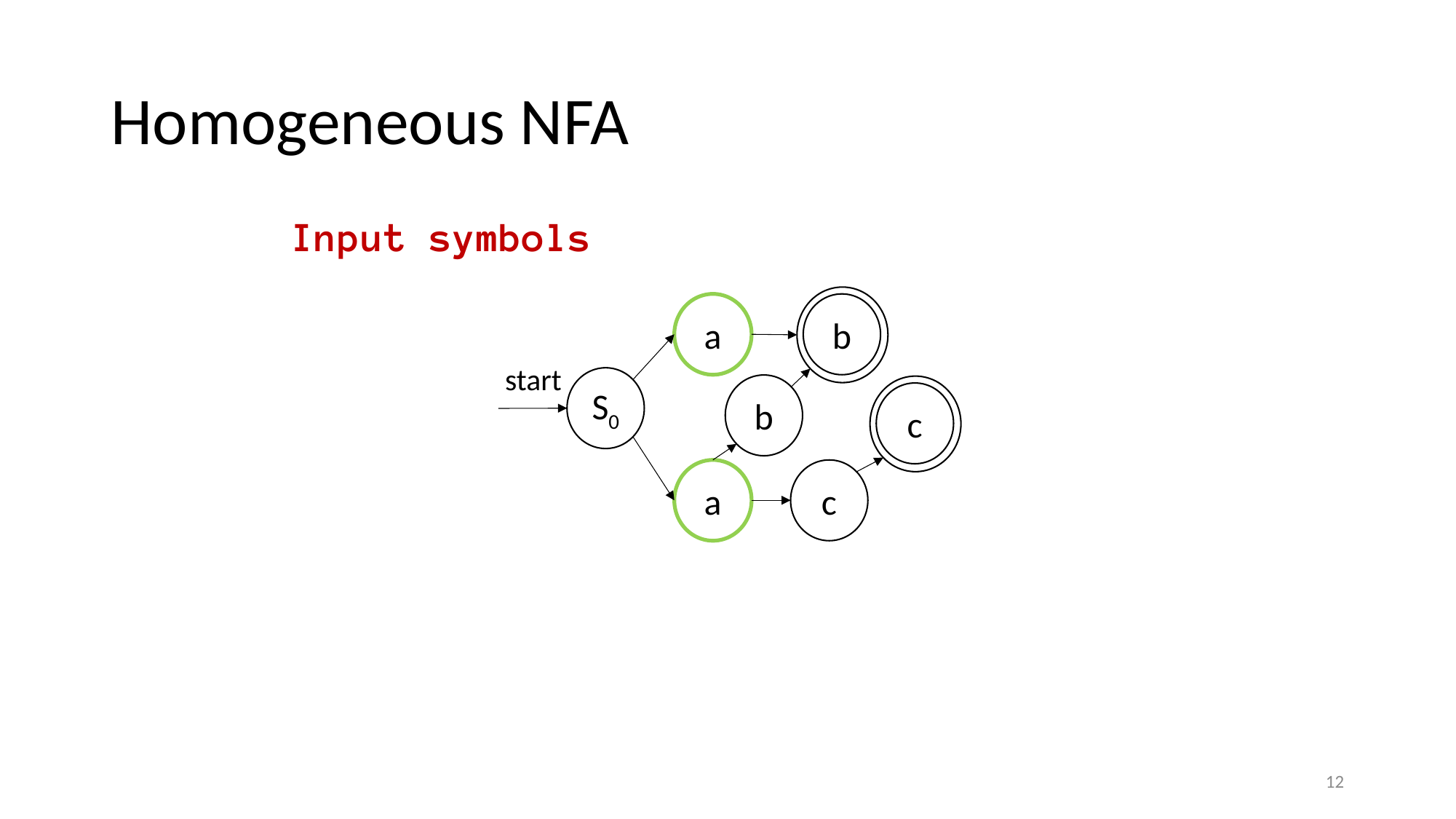

# Homogeneous NFA
Input symbols

a
b
start
S0
b

c
a
c
12